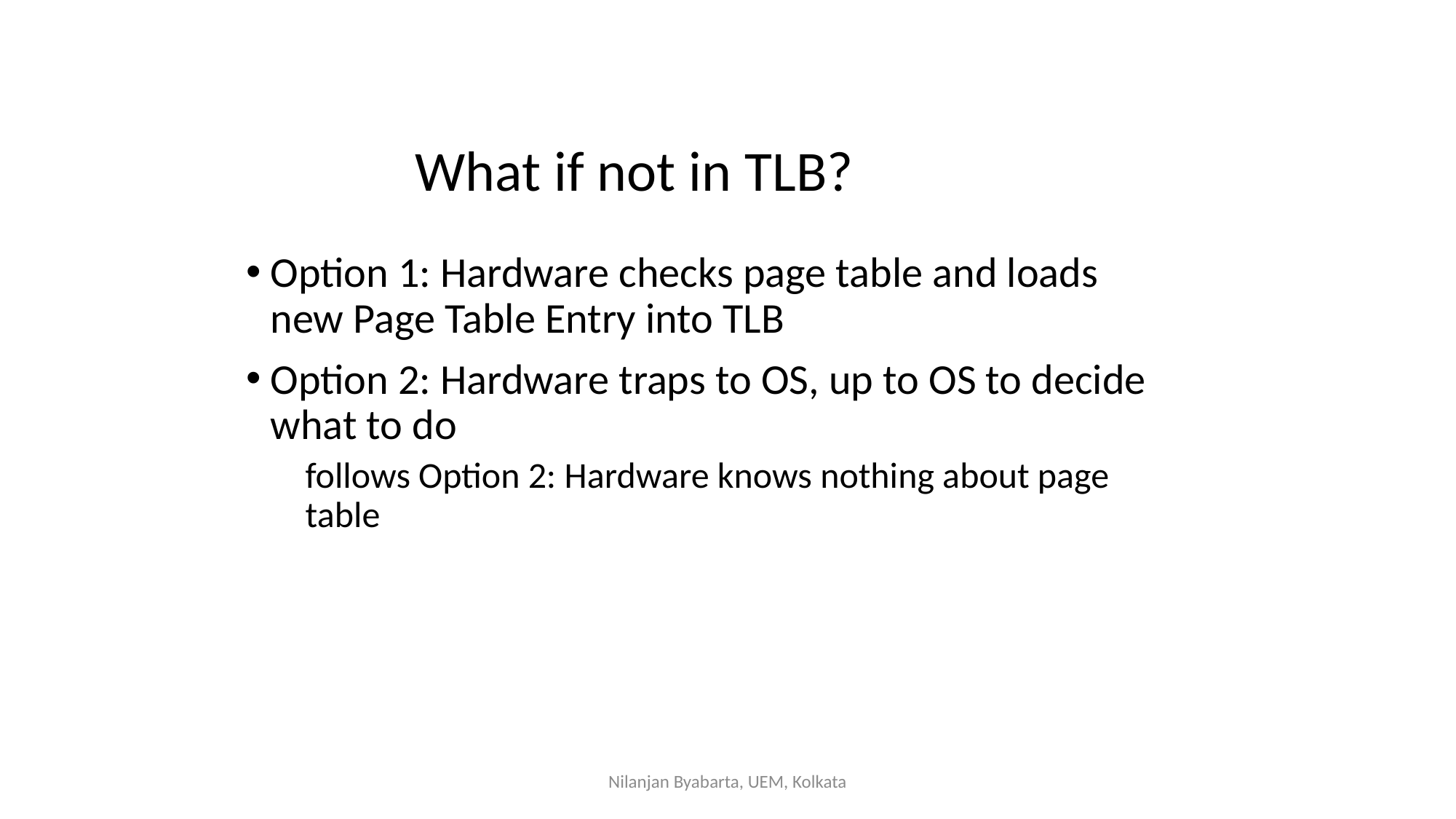

# What if not in TLB?
Option 1: Hardware checks page table and loads new Page Table Entry into TLB
Option 2: Hardware traps to OS, up to OS to decide what to do
follows Option 2: Hardware knows nothing about page table
Nilanjan Byabarta, UEM, Kolkata